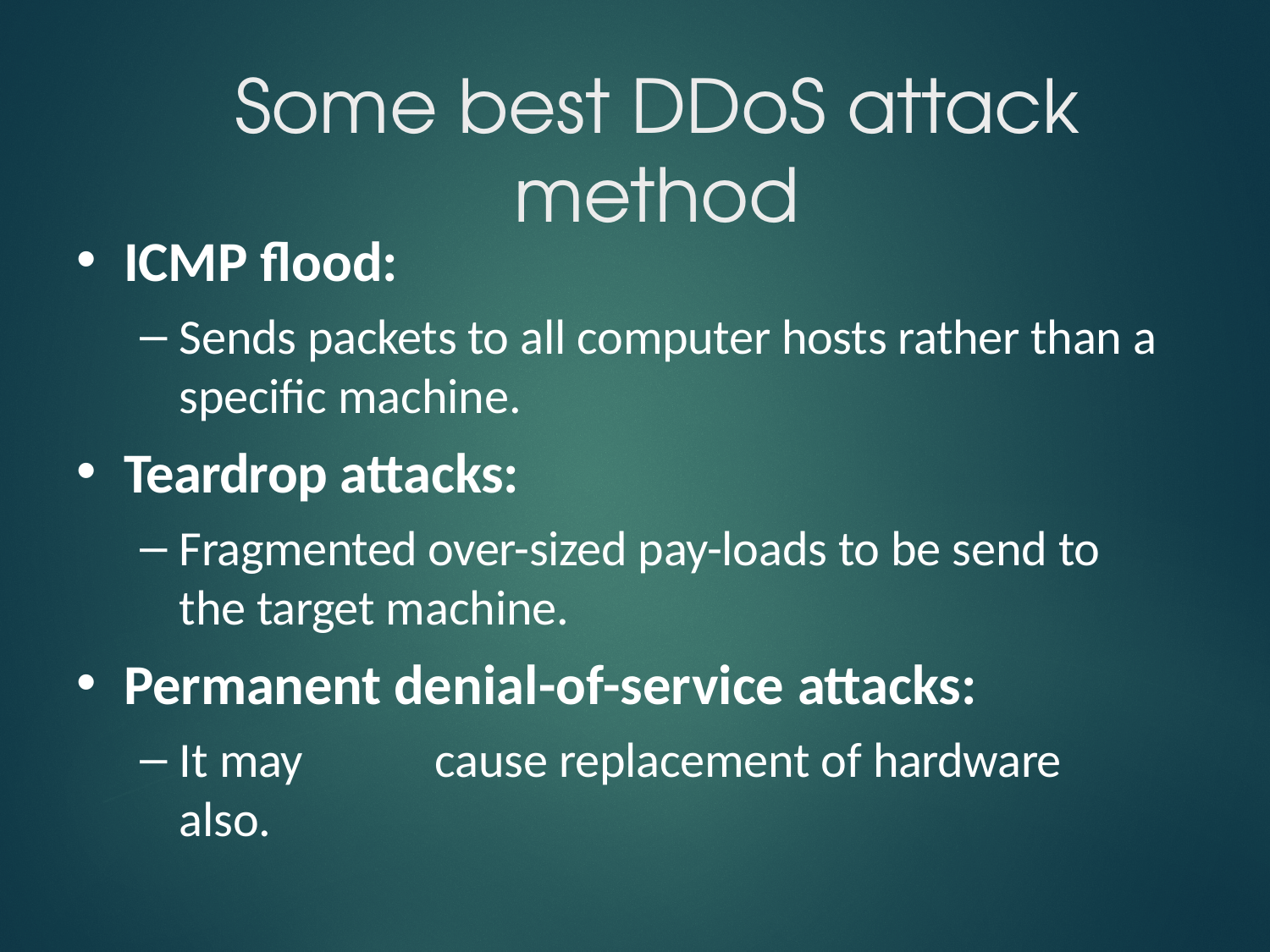

# Some best DDoS attack method
ICMP flood:
Sends packets to all computer hosts rather than a  specific machine.
Teardrop attacks:
Fragmented over-sized pay-loads to be send to  the target machine.
Permanent denial-of-service attacks:
It may	cause replacement of hardware also.